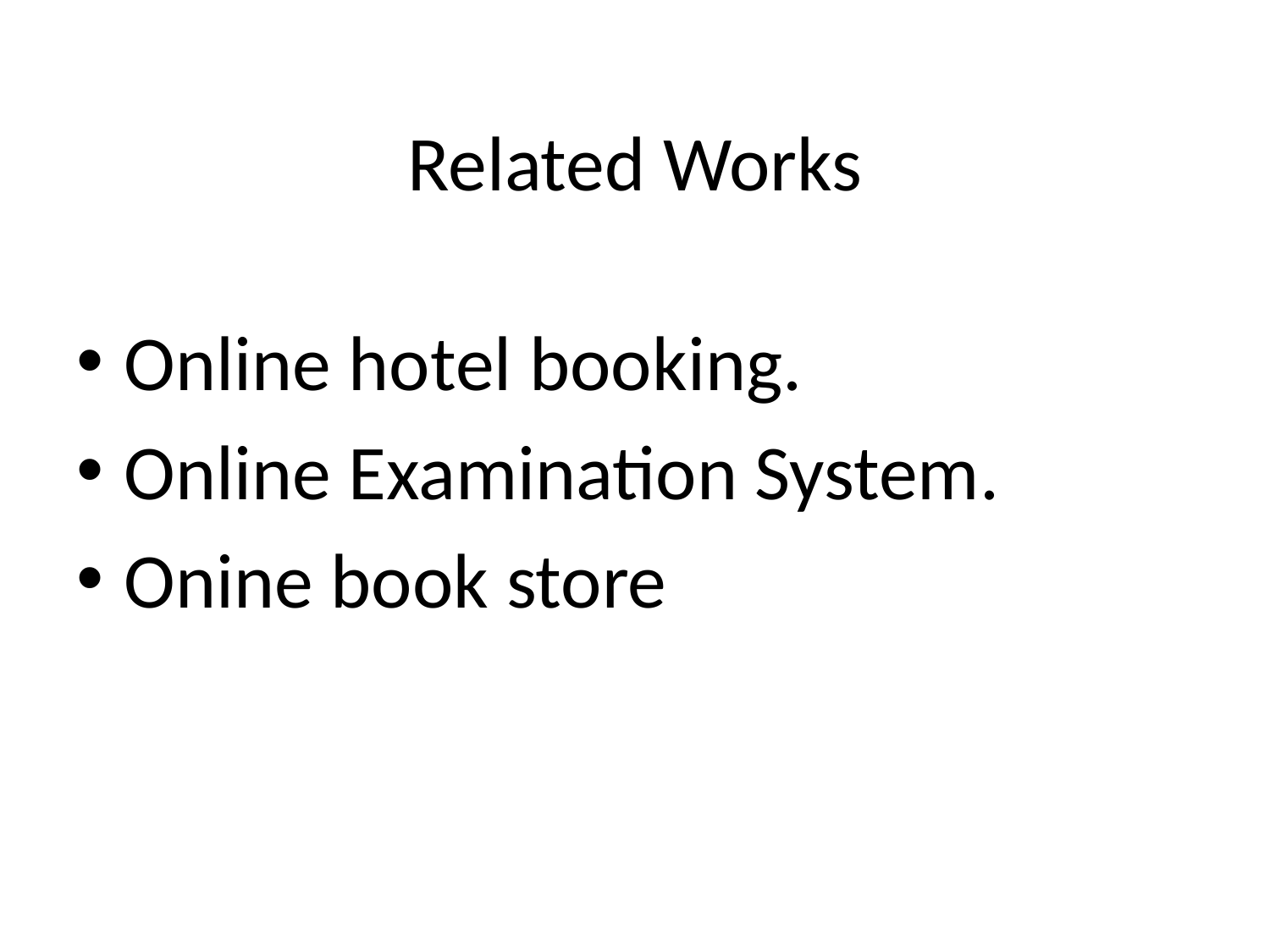

# Related Works
Online hotel booking.
Online Examination System.
Onine book store